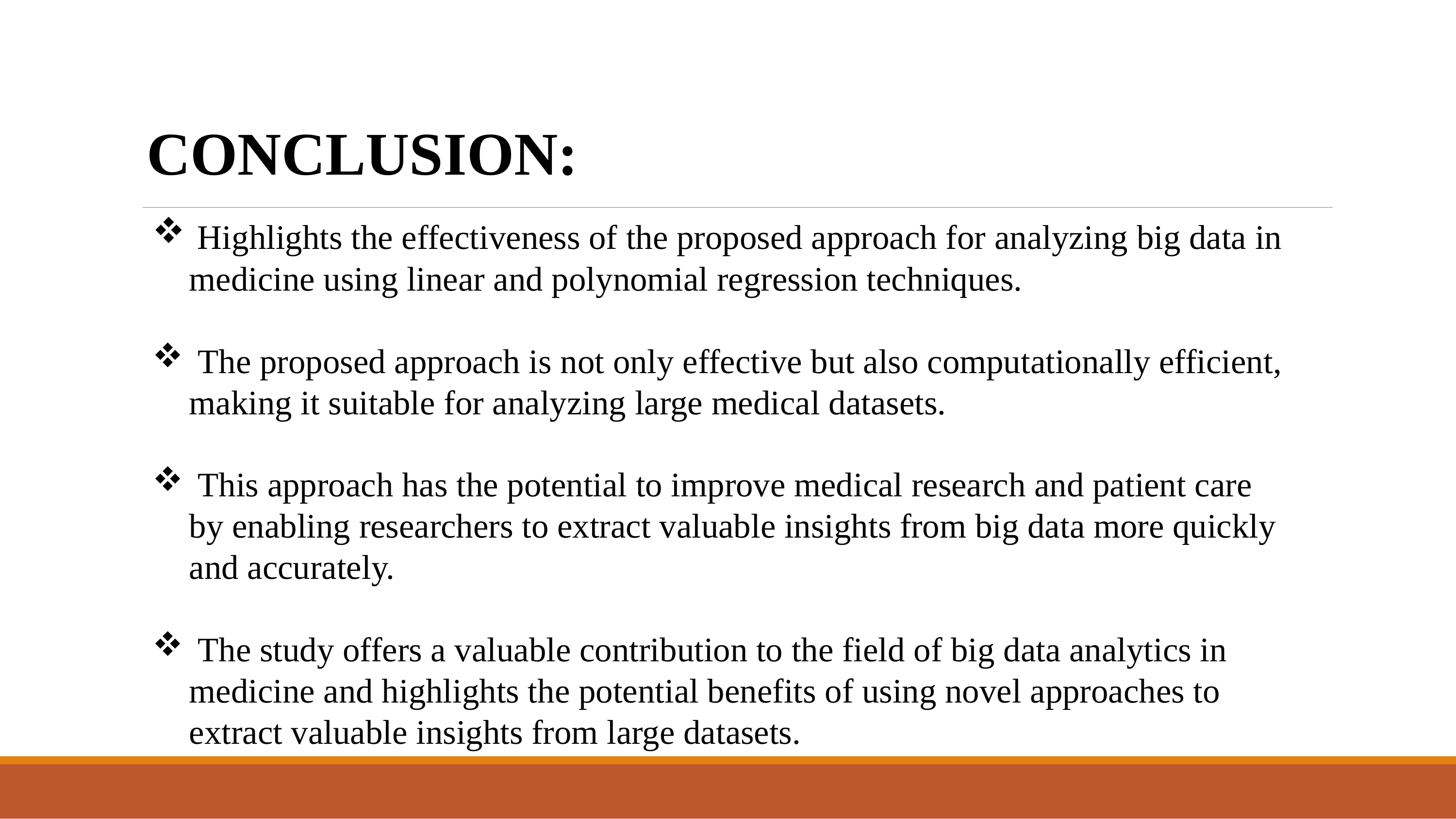

| CONCLUSION: |
| --- |

 Highlights the effectiveness of the proposed approach for analyzing big data in medicine using linear and polynomial regression techniques.

 The proposed approach is not only effective but also computationally efficient, making it suitable for analyzing large medical datasets.

 This approach has the potential to improve medical research and patient care by enabling researchers to extract valuable insights from big data more quickly and accurately.

 The study offers a valuable contribution to the field of big data analytics in medicine and highlights the potential benefits of using novel approaches to extract valuable insights from large datasets.